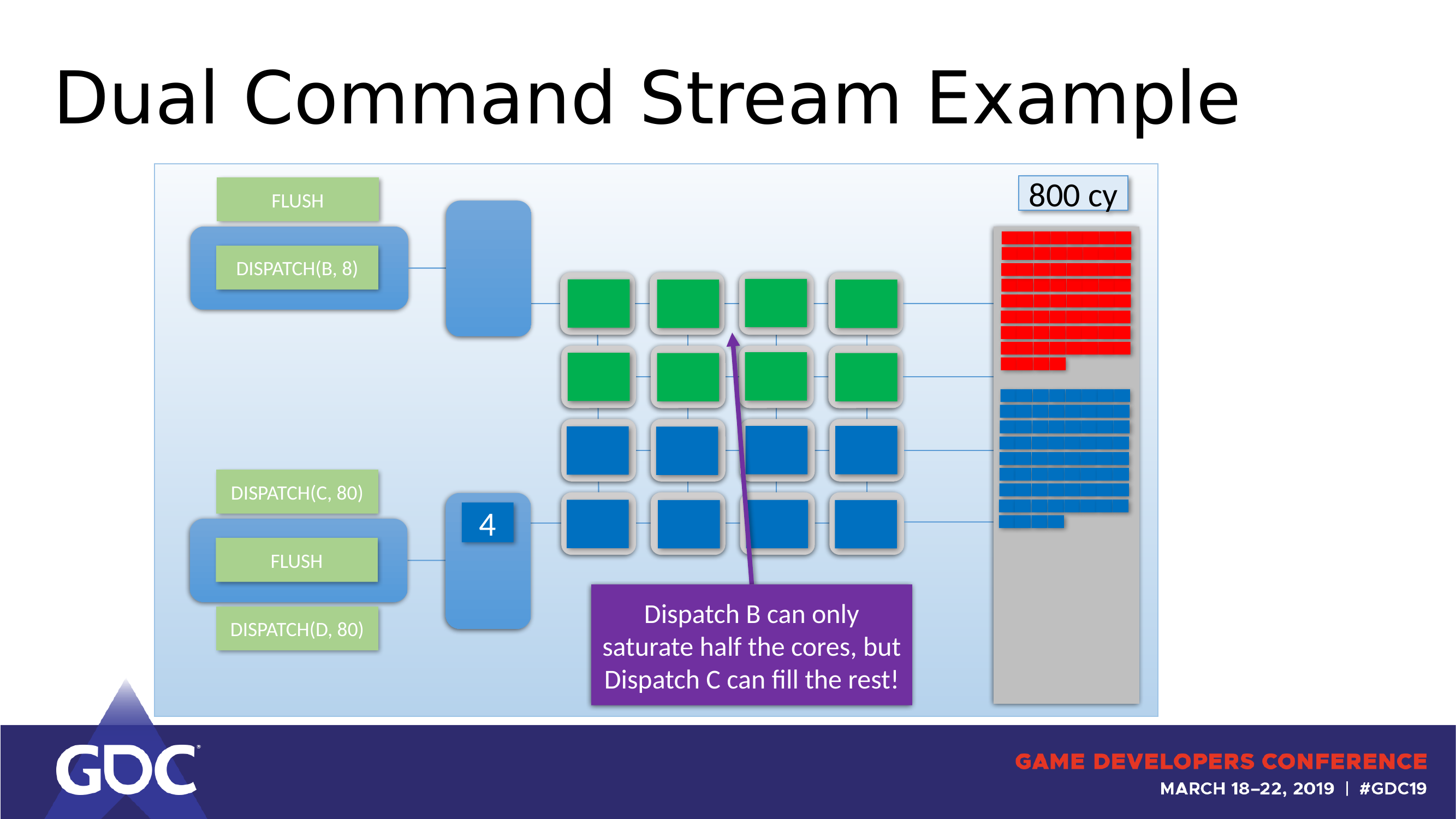

# Dual Command Stream Example

800 cy
FLUSH

24

DISPATCH(B, 8)

DISPATCH(C, 80)

4

FLUSH
DISPATCH(D, 80)
Dispatch B can only saturate half the cores, but Dispatch C can fill the rest!